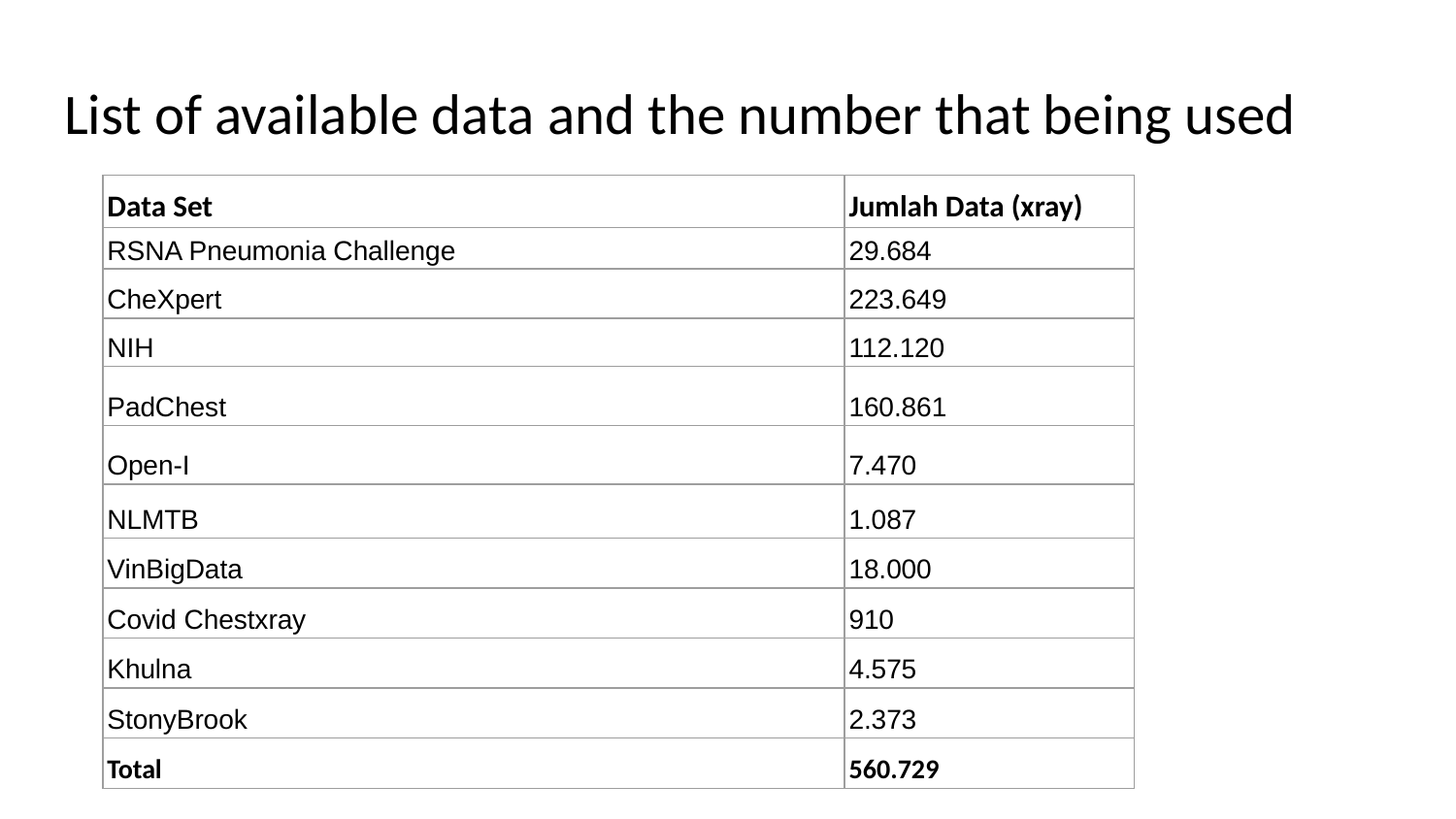

# List of available data and the number that being used
| Data Set | Jumlah Data (xray) |
| --- | --- |
| RSNA Pneumonia Challenge | 29.684 |
| CheXpert | 223.649 |
| NIH | 112.120 |
| PadChest | 160.861 |
| Open-I | 7.470 |
| NLMTB | 1.087 |
| VinBigData | 18.000 |
| Covid Chestxray | 910 |
| Khulna | 4.575 |
| StonyBrook | 2.373 |
| Total | 560.729 |
12